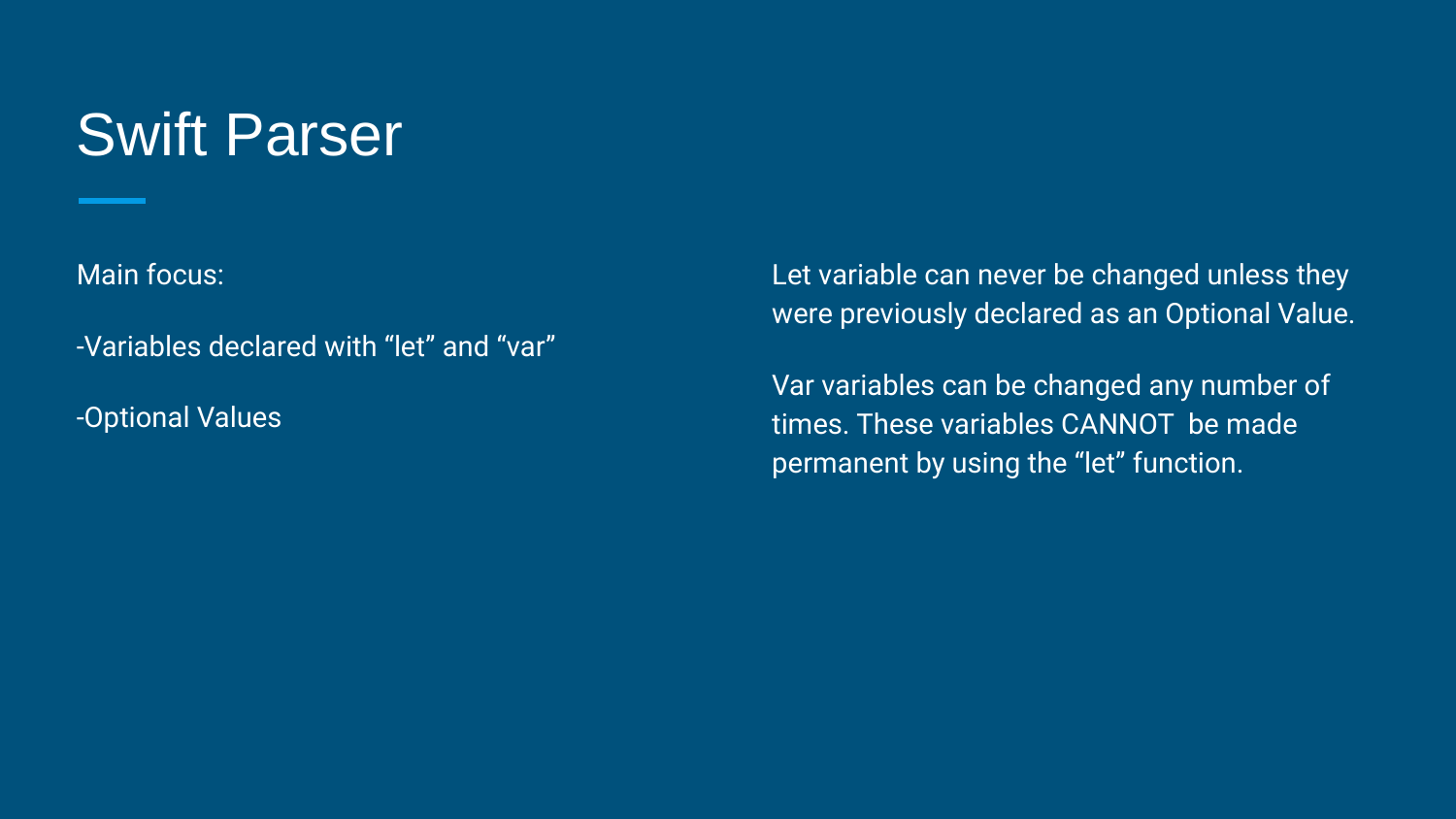

# Swift Parser
Main focus:
-Variables declared with “let” and “var”
-Optional Values
Let variable can never be changed unless they were previously declared as an Optional Value.
Var variables can be changed any number of times. These variables CANNOT  be made permanent by using the “let” function.